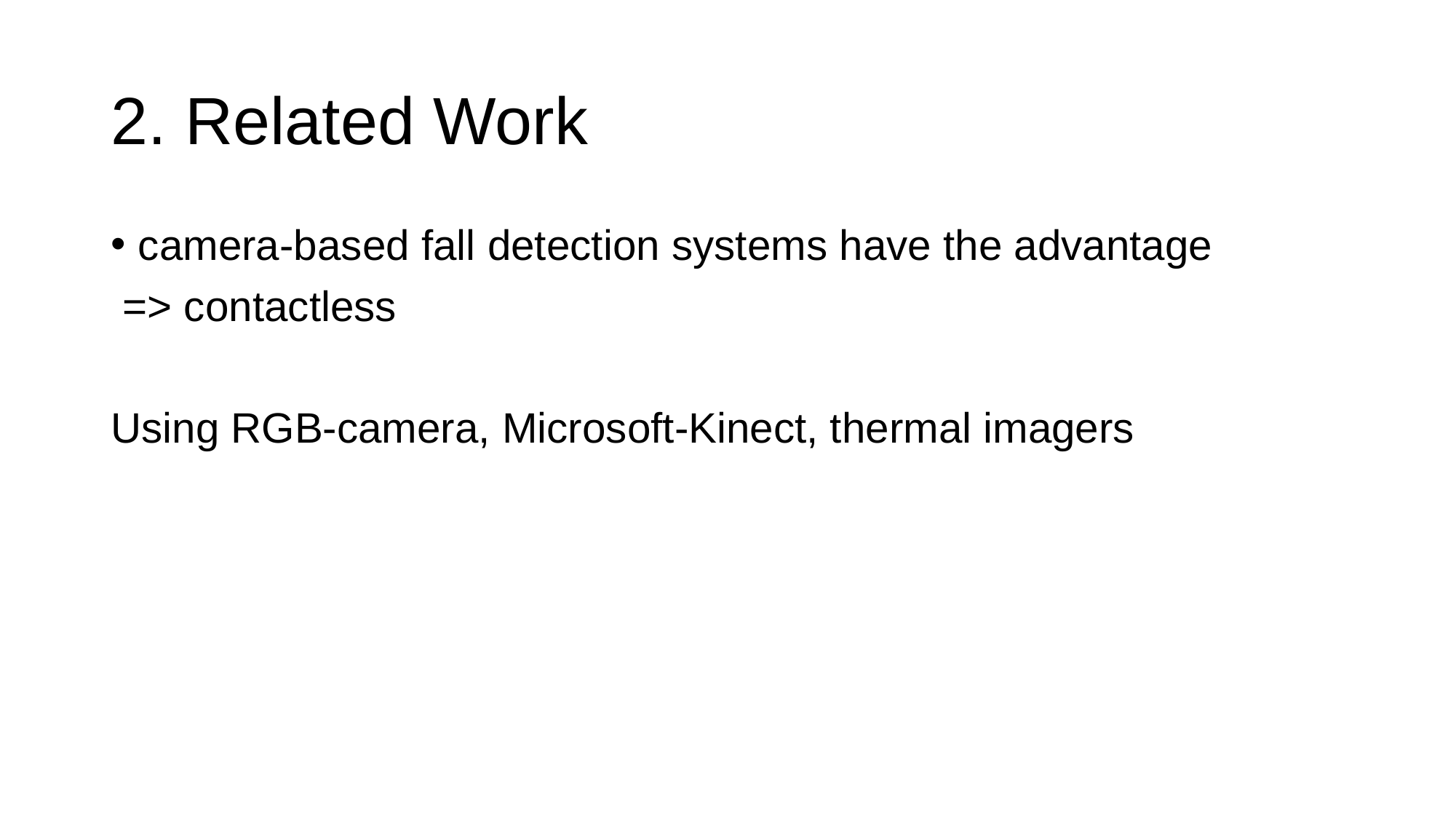

# 2. Related Work
camera-based fall detection systems have the advantage
 => contactless

Using RGB-camera, Microsoft-Kinect, thermal imagers